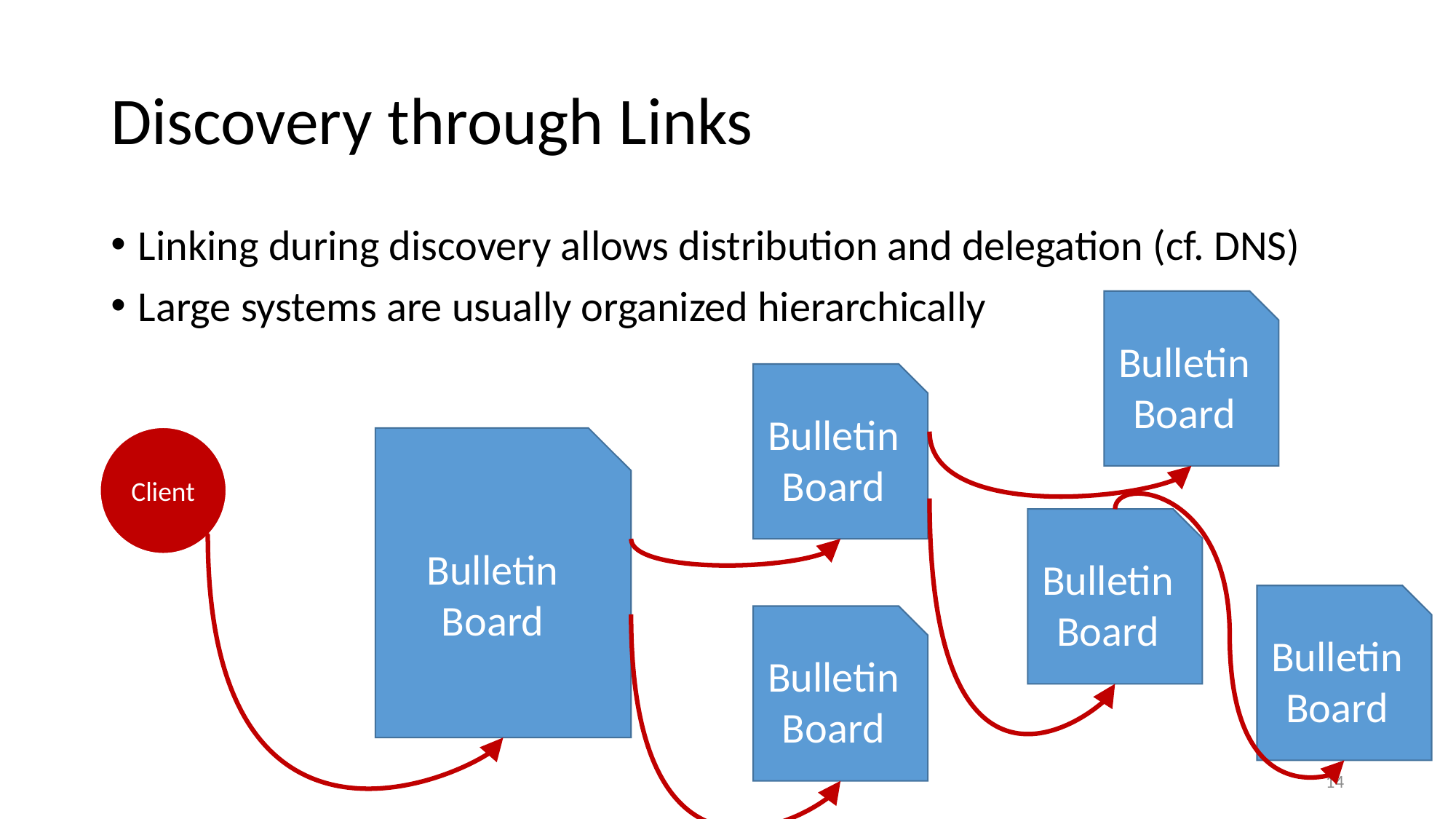

# Discovery through Links
Linking during discovery allows distribution and delegation (cf. DNS)
Large systems are usually organized hierarchically

Bulletin Board
Bulletin Board
Client
Bulletin Board
Bulletin Board
Bulletin Board
Bulletin Board
14